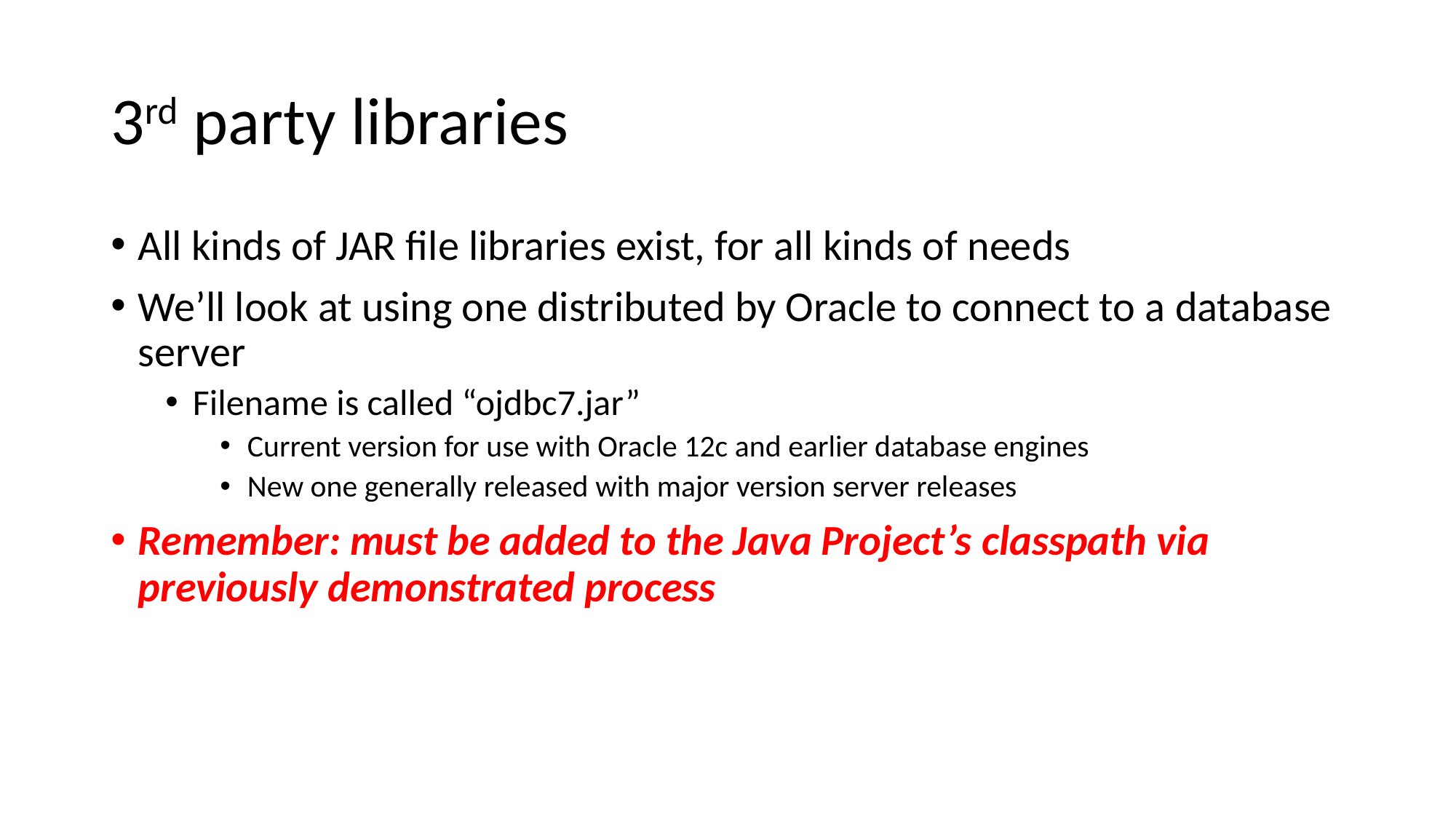

# 3rd party libraries
All kinds of JAR file libraries exist, for all kinds of needs
We’ll look at using one distributed by Oracle to connect to a database server
Filename is called “ojdbc7.jar”
Current version for use with Oracle 12c and earlier database engines
New one generally released with major version server releases
Remember: must be added to the Java Project’s classpath via previously demonstrated process